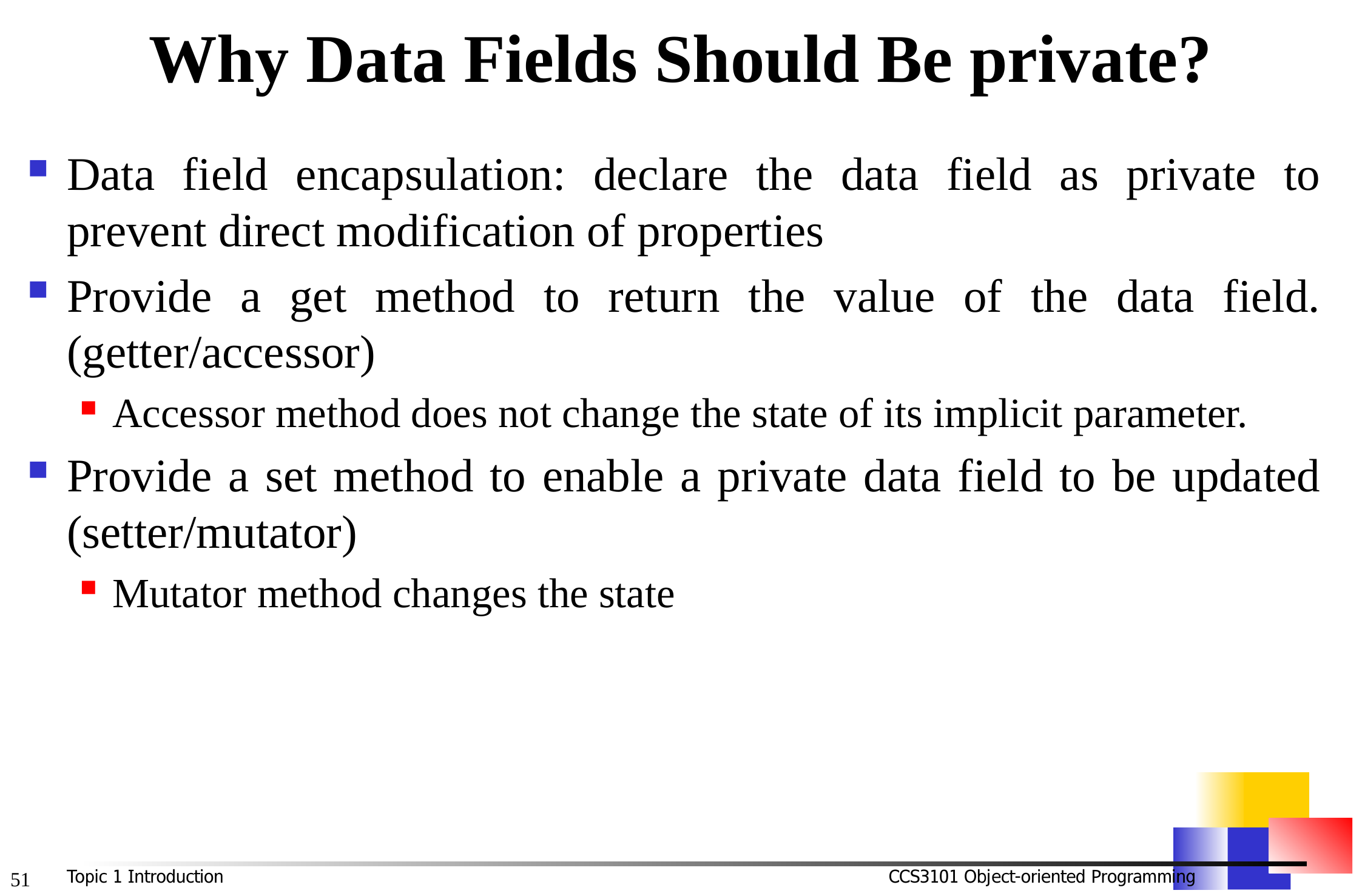

# Why Data Fields Should Be private?
Data field encapsulation: declare the data field as private to prevent direct modification of properties
Provide a get method to return the value of the data field. (getter/accessor)
Accessor method does not change the state of its implicit parameter.
Provide a set method to enable a private data field to be updated (setter/mutator)
Mutator method changes the state